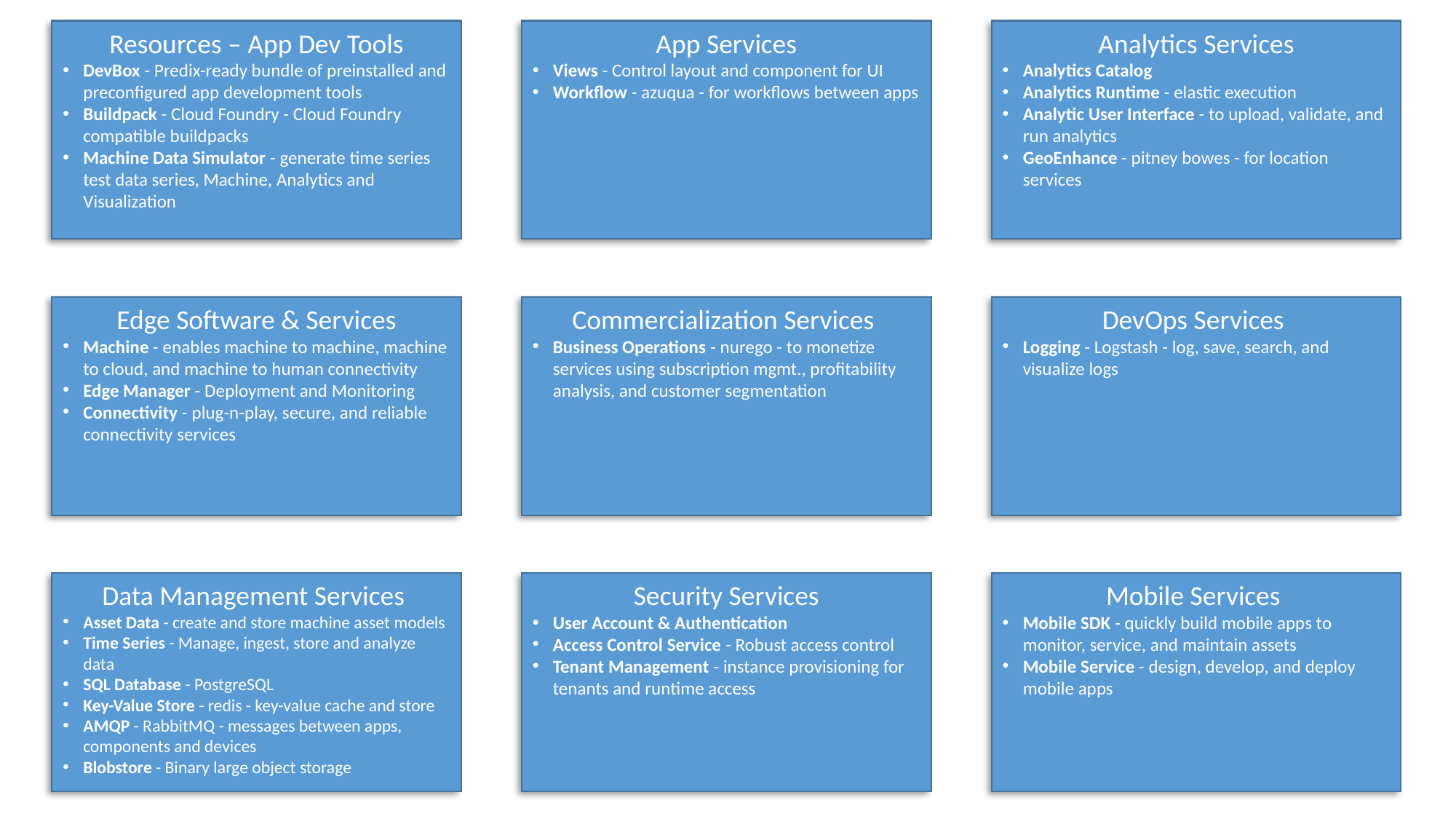

Resources – App Dev Tools
DevBox - Predix-ready bundle of preinstalled and preconfigured app development tools
Buildpack - Cloud Foundry - Cloud Foundry compatible buildpacks
Machine Data Simulator - generate time series test data series, Machine, Analytics and Visualization
App Services
Views - Control layout and component for UI
Workflow - azuqua - for workflows between apps
Analytics Services
Analytics Catalog
Analytics Runtime - elastic execution
Analytic User Interface - to upload, validate, and run analytics
GeoEnhance - pitney bowes - for location services
Edge Software & Services
Machine - enables machine to machine, machine to cloud, and machine to human connectivity
Edge Manager - Deployment and Monitoring
Connectivity - plug-n-play, secure, and reliable connectivity services
Commercialization Services
Business Operations - nurego - to monetize services using subscription mgmt., profitability analysis, and customer segmentation
DevOps Services
Logging - Logstash - log, save, search, and visualize logs
Data Management Services
Asset Data - create and store machine asset models
Time Series - Manage, ingest, store and analyze data
SQL Database - PostgreSQL
Key-Value Store - redis - key-value cache and store
AMQP - RabbitMQ - messages between apps, components and devices
Blobstore - Binary large object storage
Security Services
User Account & Authentication
Access Control Service - Robust access control
Tenant Management - instance provisioning for tenants and runtime access
Mobile Services
Mobile SDK - quickly build mobile apps to monitor, service, and maintain assets
Mobile Service - design, develop, and deploy mobile apps